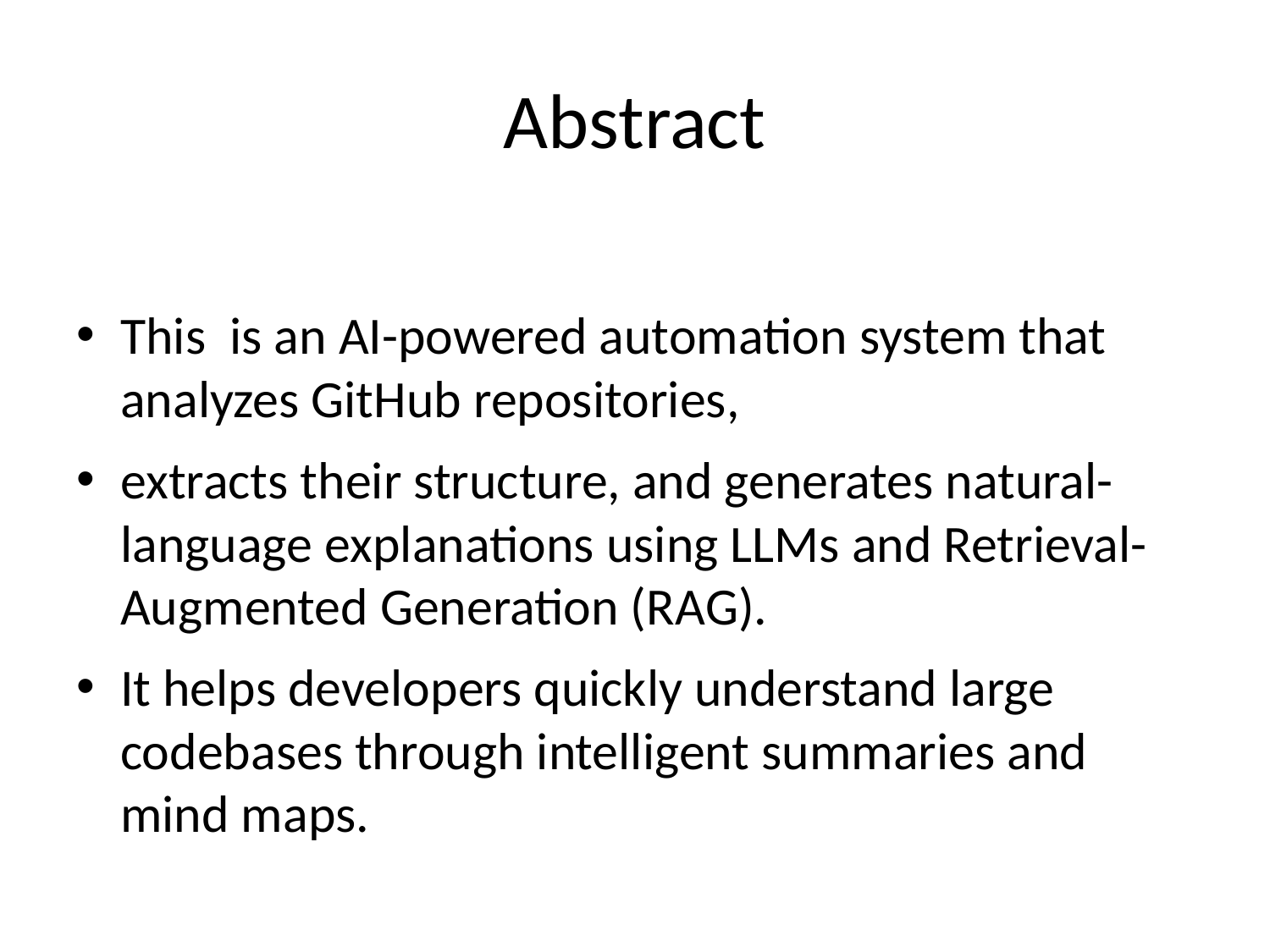

# Abstract

This  is an AI-powered automation system that analyzes GitHub repositories,
extracts their structure, and generates natural-language explanations using LLMs and Retrieval-Augmented Generation (RAG).
It helps developers quickly understand large codebases through intelligent summaries and mind maps.